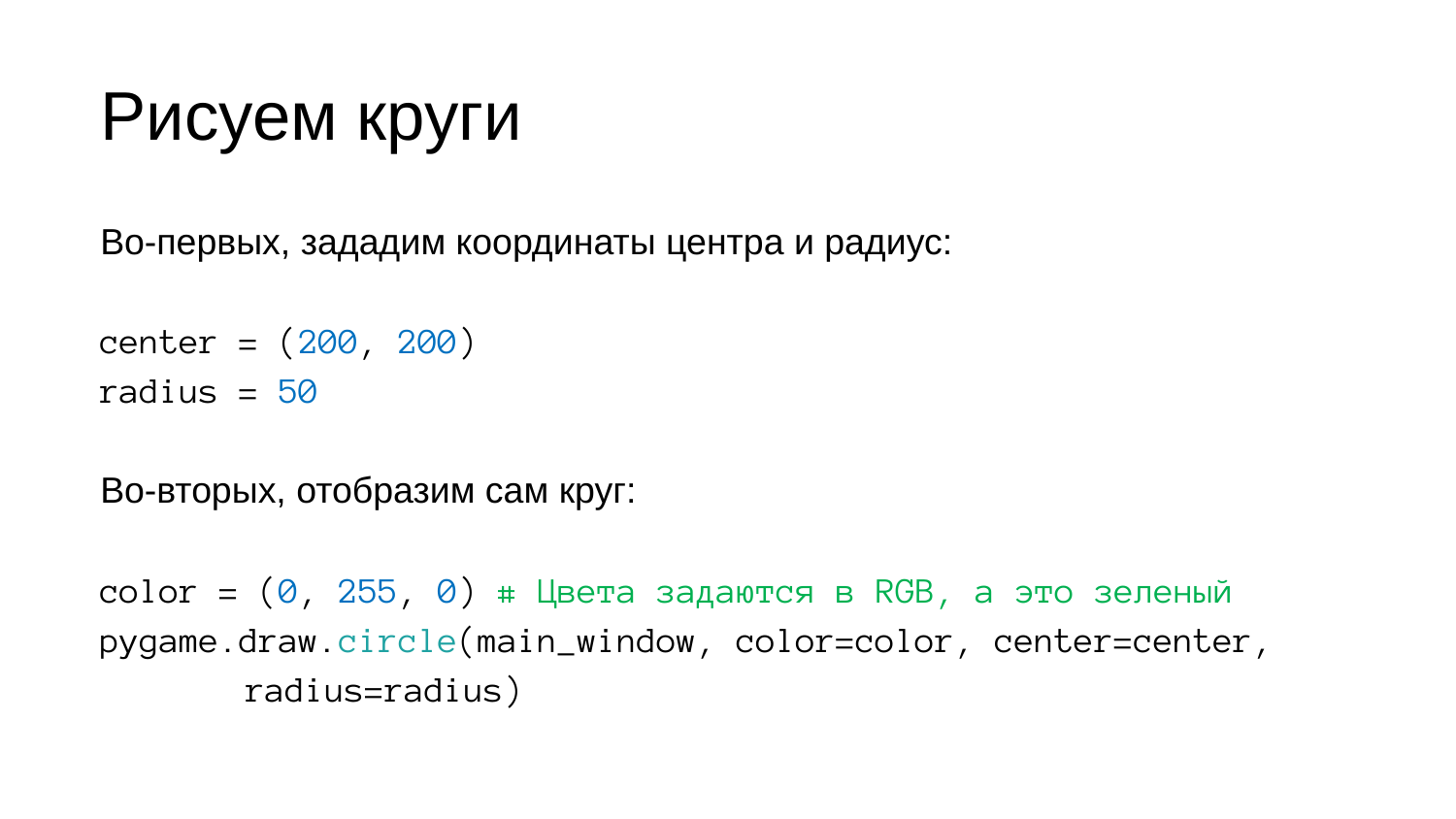

Рисуем круги
Во-первых, зададим координаты центра и радиус:

center = (200, 200)
radius = 50

Во-вторых, отобразим сам круг:

color = (0, 255, 0) # Цвета задаются в RGB, а это зеленый
pygame.draw.circle(main_window, color=color, center=center, 	radius=radius)